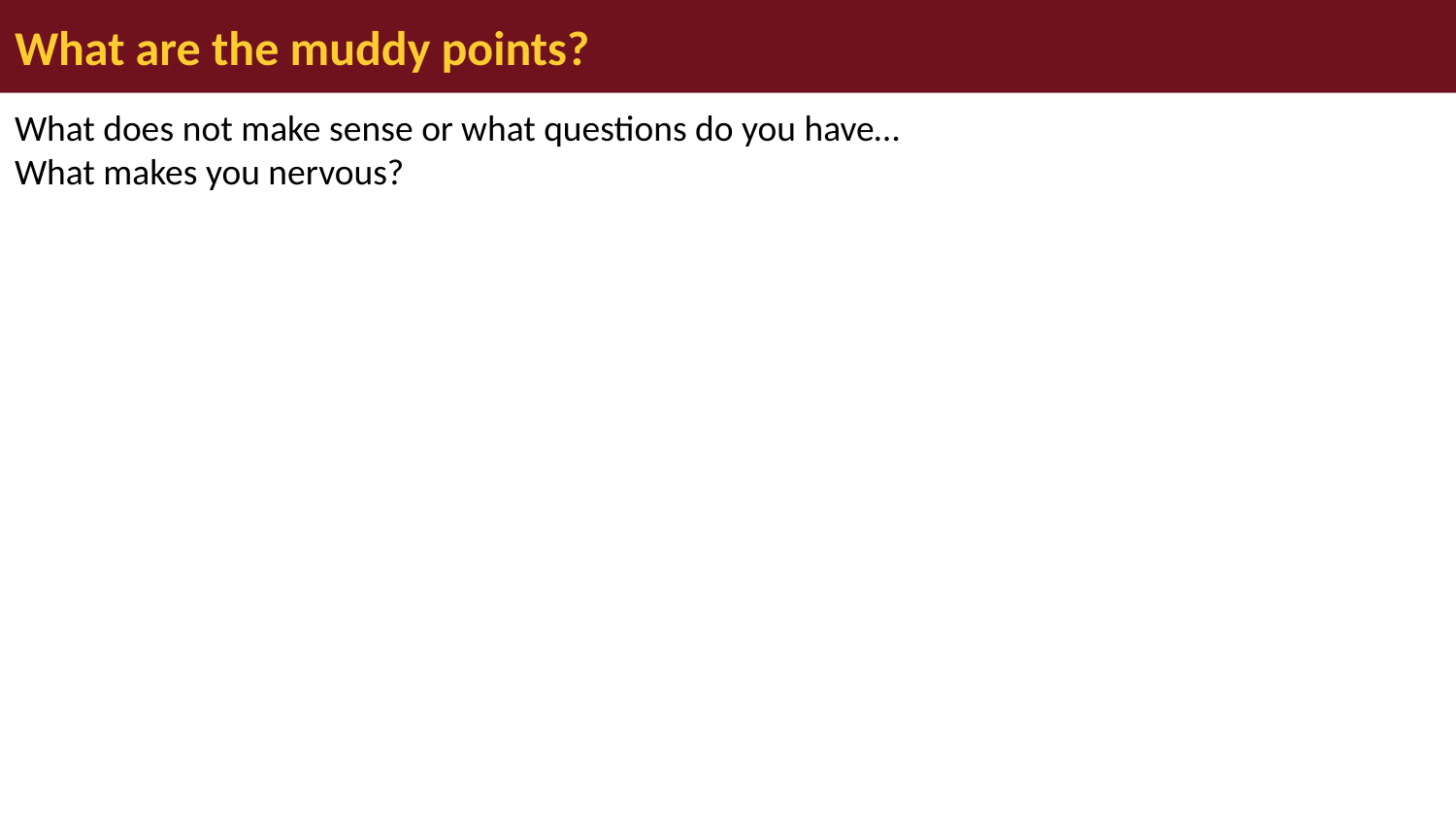

# What are the muddy points?
What does not make sense or what questions do you have…
What makes you nervous?